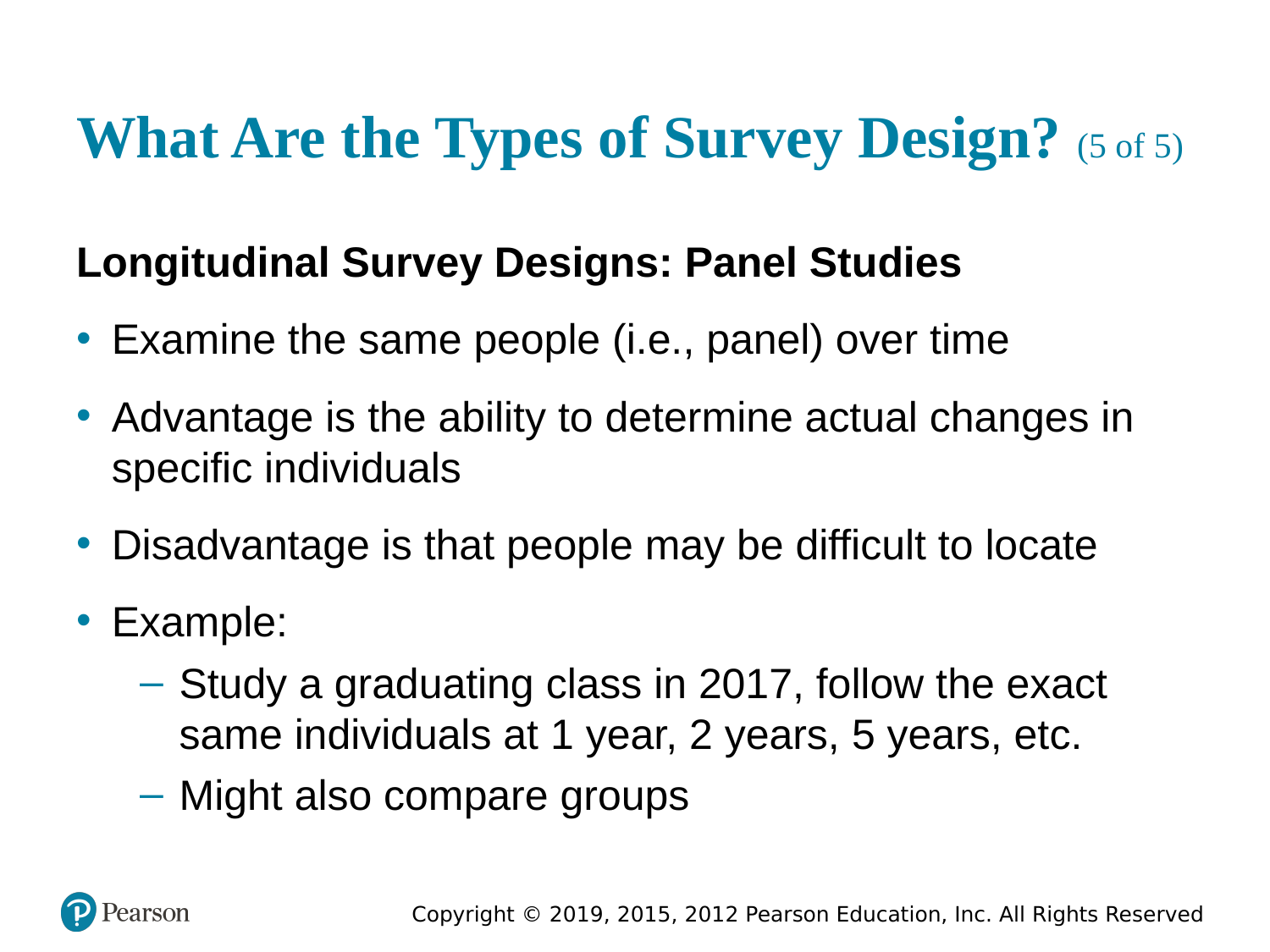

# What Are the Types of Survey Design? (5 of 5)
Longitudinal Survey Designs: Panel Studies
Examine the same people (i.e., panel) over time
Advantage is the ability to determine actual changes in specific individuals
Disadvantage is that people may be difficult to locate
Example:
Study a graduating class in 2017, follow the exact same individuals at 1 year, 2 years, 5 years, etc.
Might also compare groups